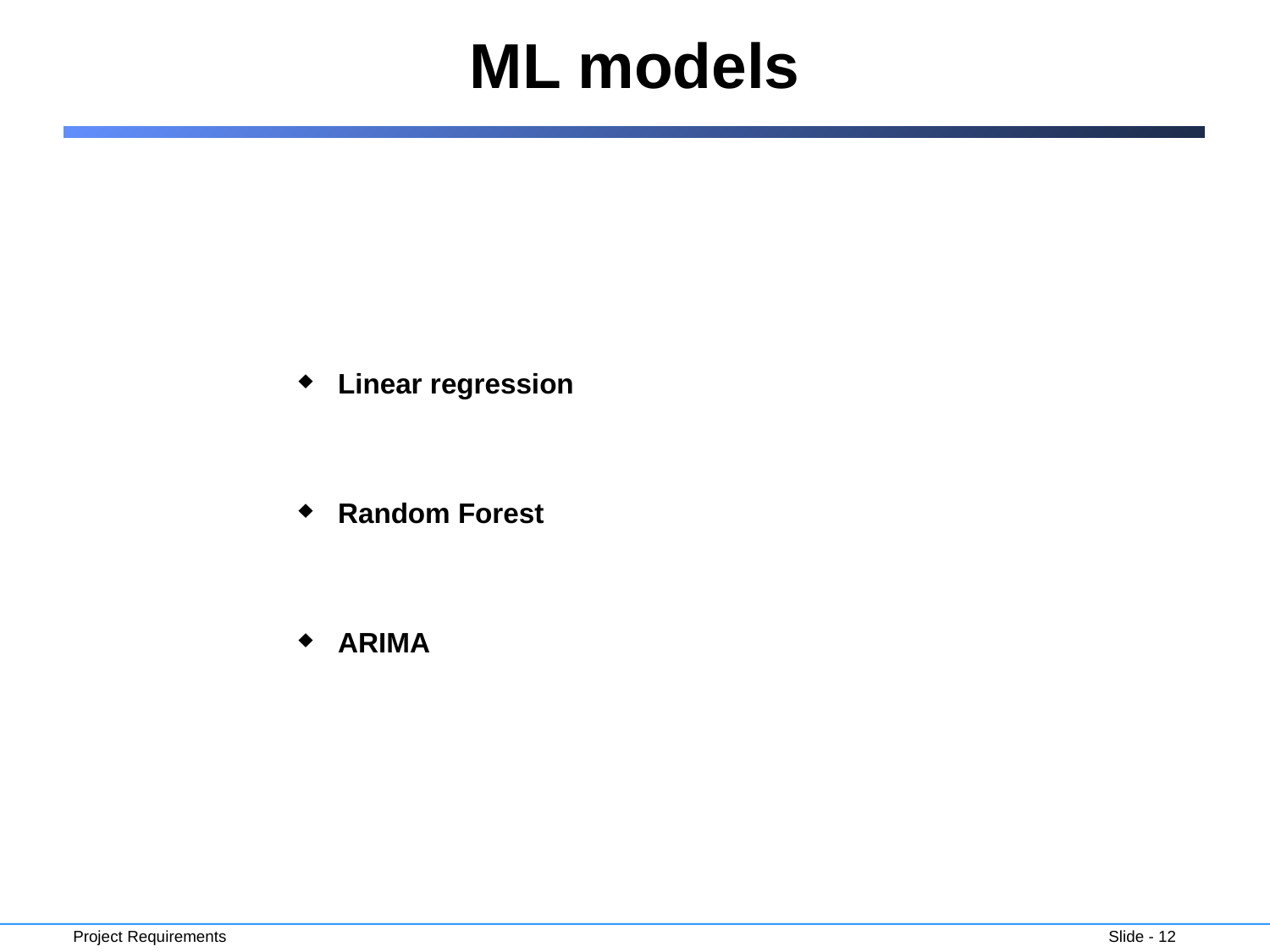

# ML models

Linear regression

Random Forest

ARIMA
Slide - 12